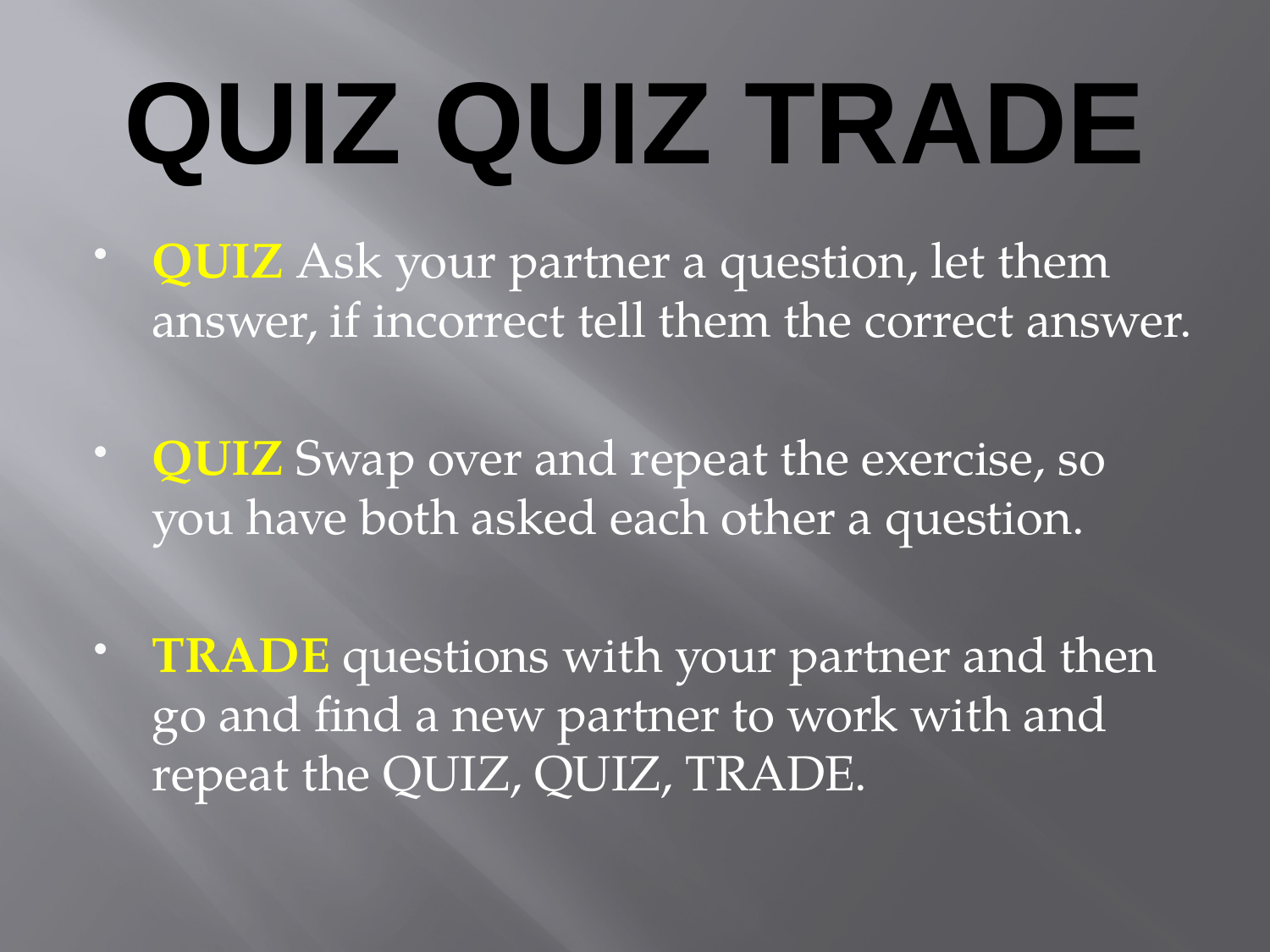

# QUIZ QUIZ TRADE
QUIZ Ask your partner a question, let them answer, if incorrect tell them the correct answer.

QUIZ Swap over and repeat the exercise, so you have both asked each other a question.

TRADE questions with your partner and then go and find a new partner to work with and repeat the QUIZ, QUIZ, TRADE.